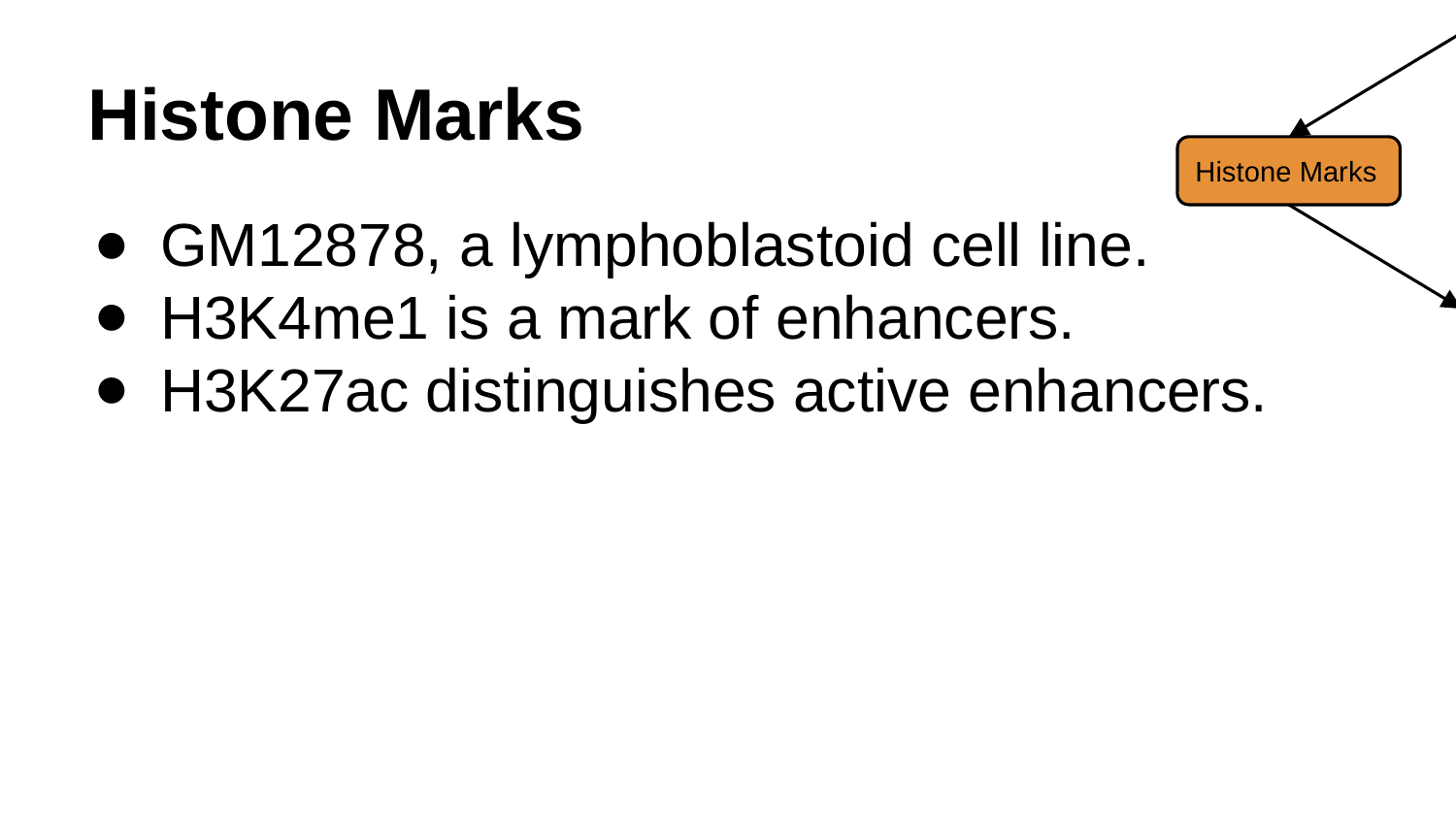

# Histone Marks
Histone Marks
GM12878, a lymphoblastoid cell line.
H3K4me1 is a mark of enhancers.
H3K27ac distinguishes active enhancers.